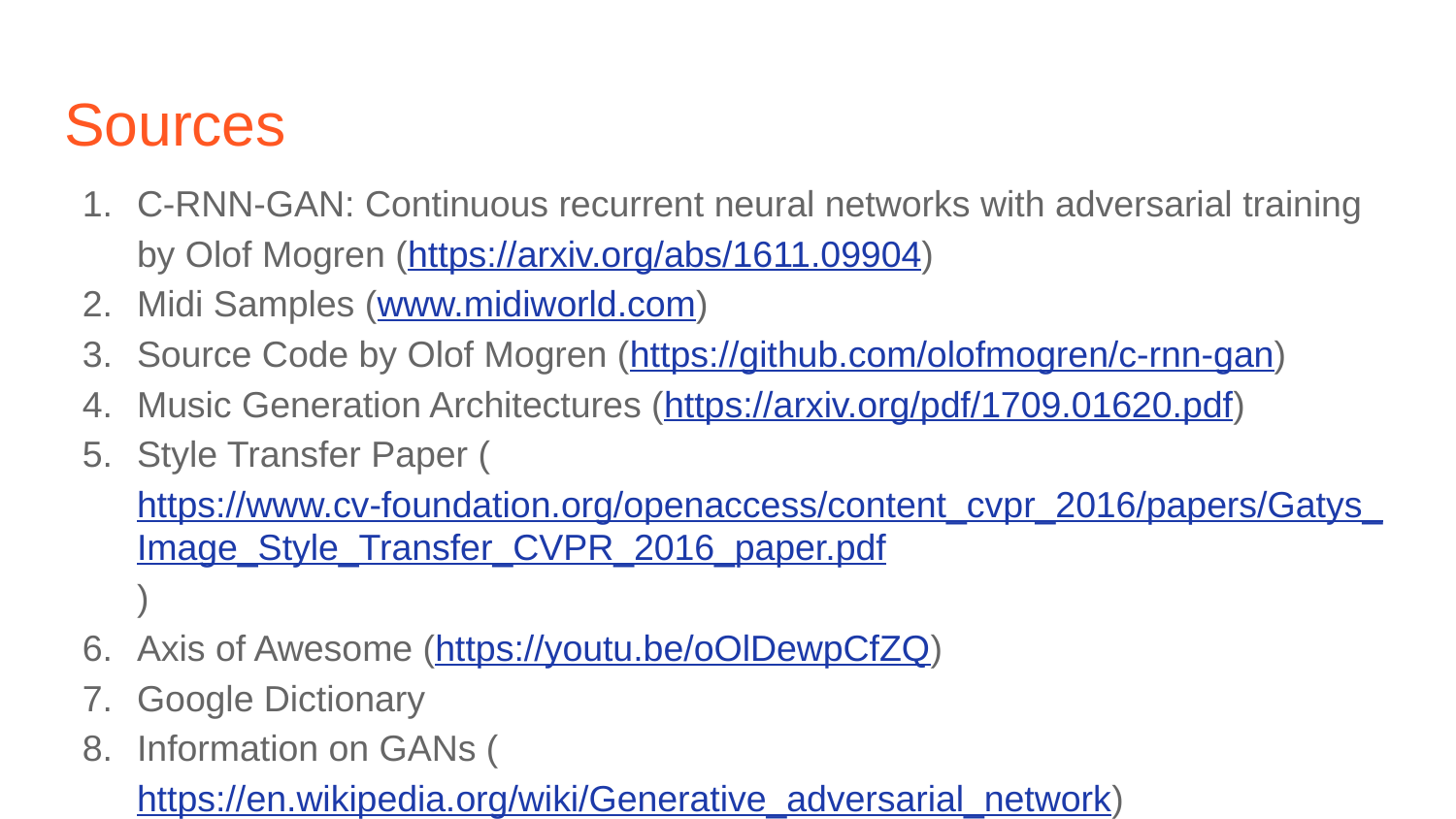

# Sources
C-RNN-GAN: Continuous recurrent neural networks with adversarial training by Olof Mogren (https://arxiv.org/abs/1611.09904)
Midi Samples (www.midiworld.com)
Source Code by Olof Mogren (https://github.com/olofmogren/c-rnn-gan)
Music Generation Architectures (https://arxiv.org/pdf/1709.01620.pdf)
Style Transfer Paper (https://www.cv-foundation.org/openaccess/content_cvpr_2016/papers/Gatys_Image_Style_Transfer_CVPR_2016_paper.pdf)
Axis of Awesome (https://youtu.be/oOlDewpCfZQ)
Google Dictionary
Information on GANs (https://en.wikipedia.org/wiki/Generative_adversarial_network)